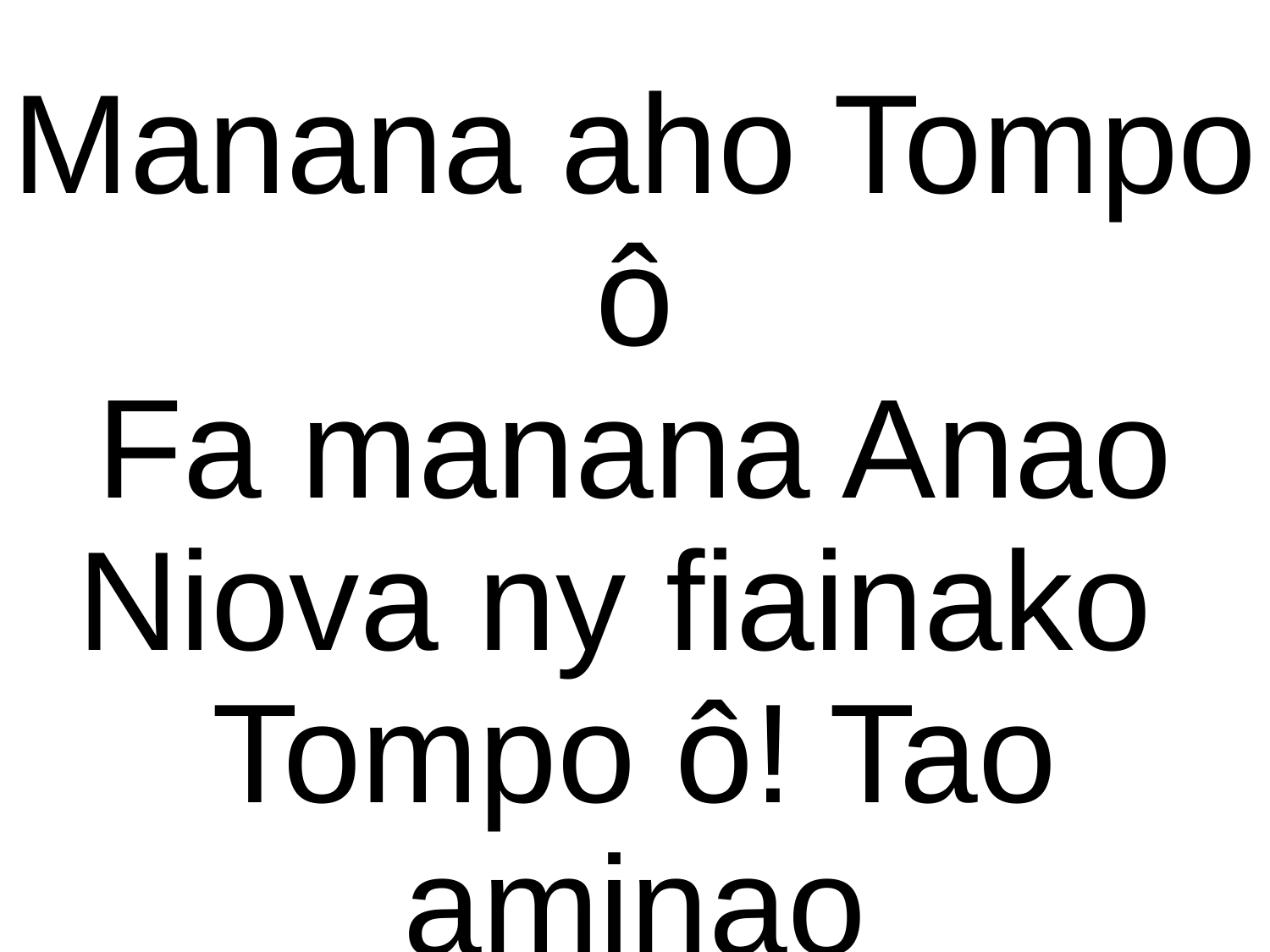

Manana aho Tompo ô
Fa manana Anao
Niova ny fiainako
Tompo ô! Tao aminao